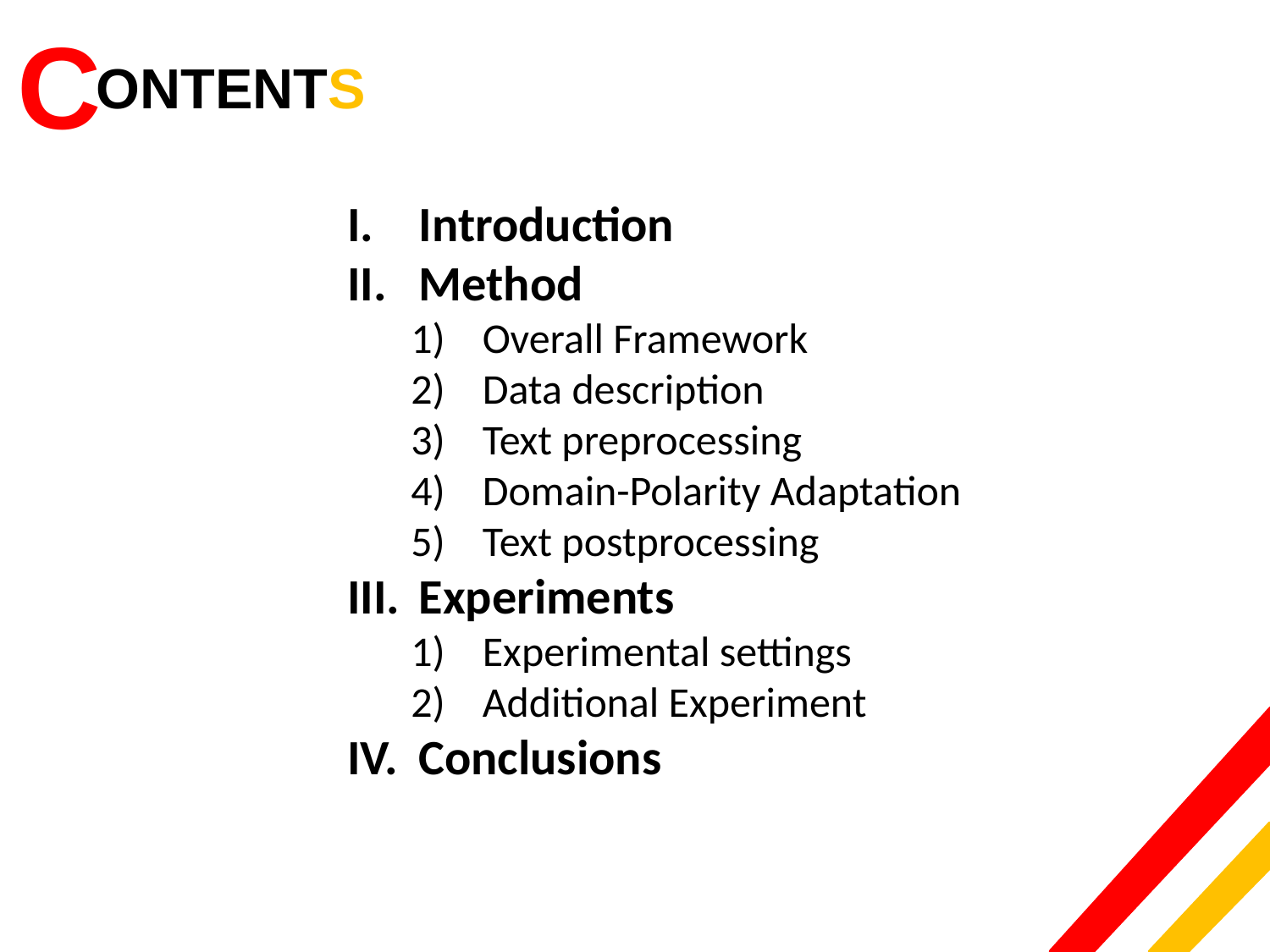

C
ONTENTS
Introduction
Method
Overall Framework
Data description
Text preprocessing
Domain-Polarity Adaptation
Text postprocessing
Experiments
Experimental settings
Additional Experiment
Conclusions